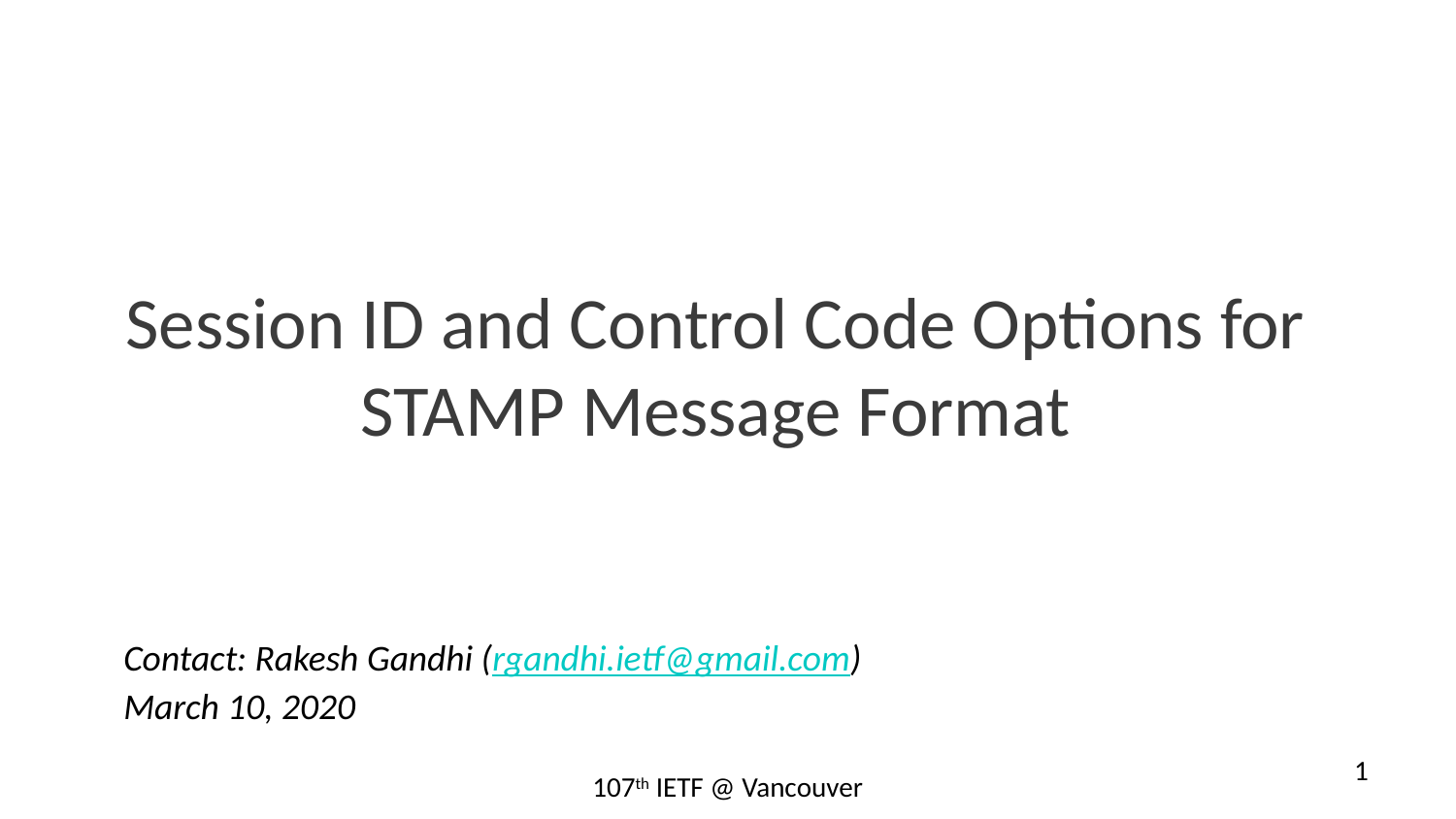

# Session ID and Control Code Options for STAMP Message Format
Contact: Rakesh Gandhi (rgandhi.ietf@gmail.com)
March 10, 2020
1
107th IETF @ Vancouver